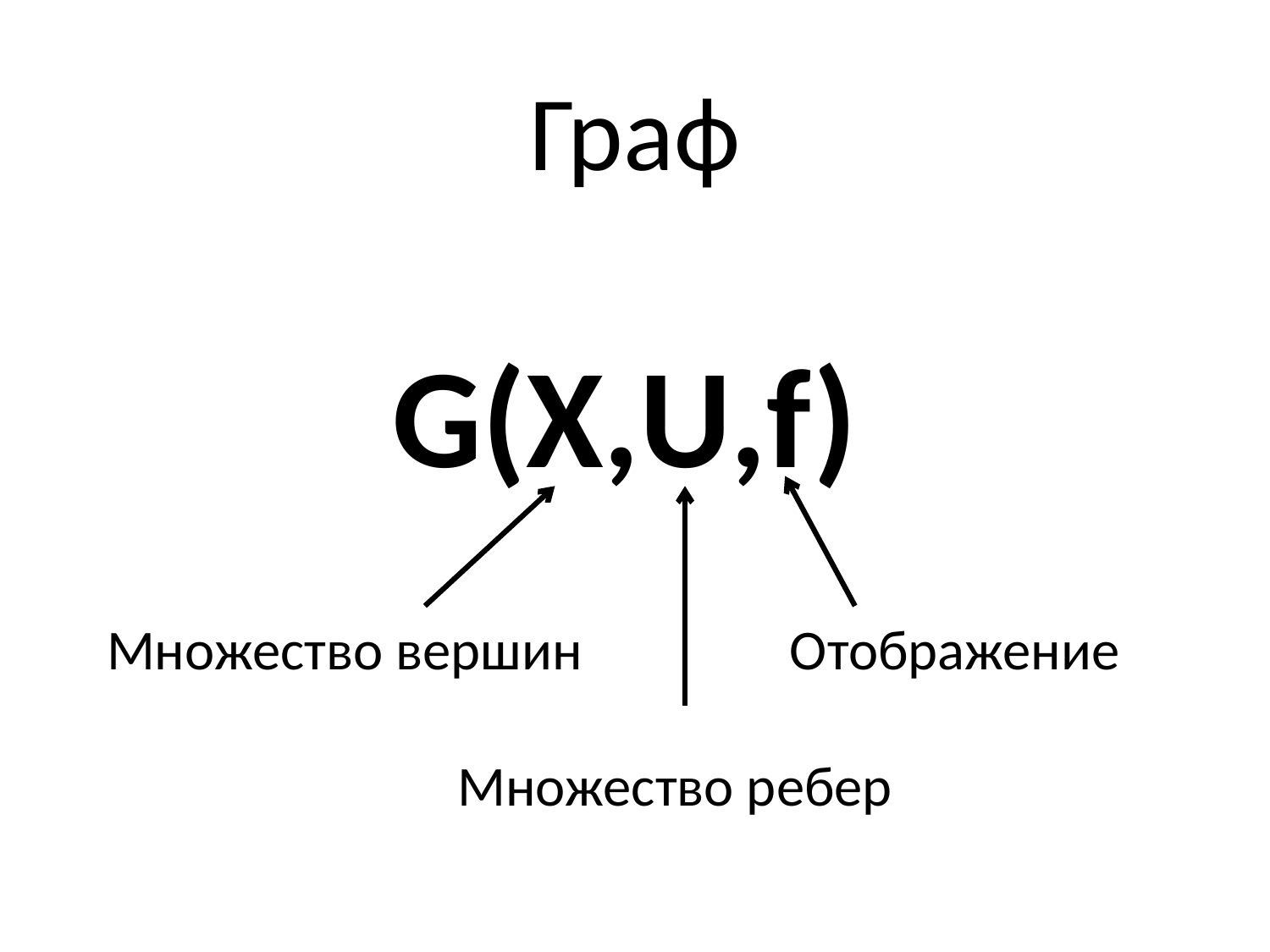

Граф
# G(X,U,f)
Множество вершин

Отображение

Множество ребер